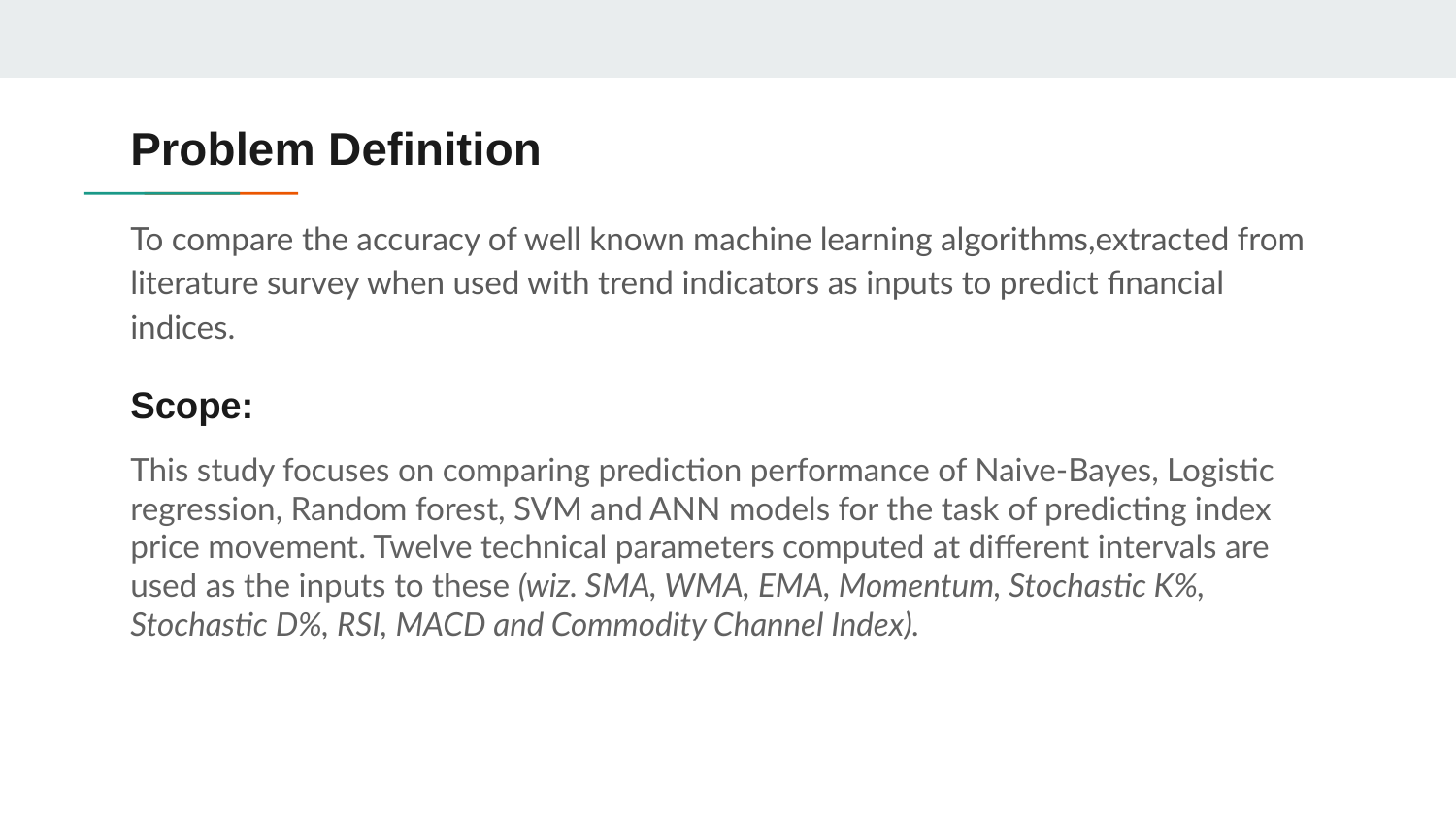

# Problem Definition
To compare the accuracy of well known machine learning algorithms,extracted from literature survey when used with trend indicators as inputs to predict financial indices.

Scope:
This study focuses on comparing prediction performance of Naive-Bayes, Logistic regression, Random forest, SVM and ANN models for the task of predicting index price movement. Twelve technical parameters computed at different intervals are used as the inputs to these (wiz. SMA, WMA, EMA, Momentum, Stochastic K%, Stochastic D%, RSI, MACD and Commodity Channel Index).